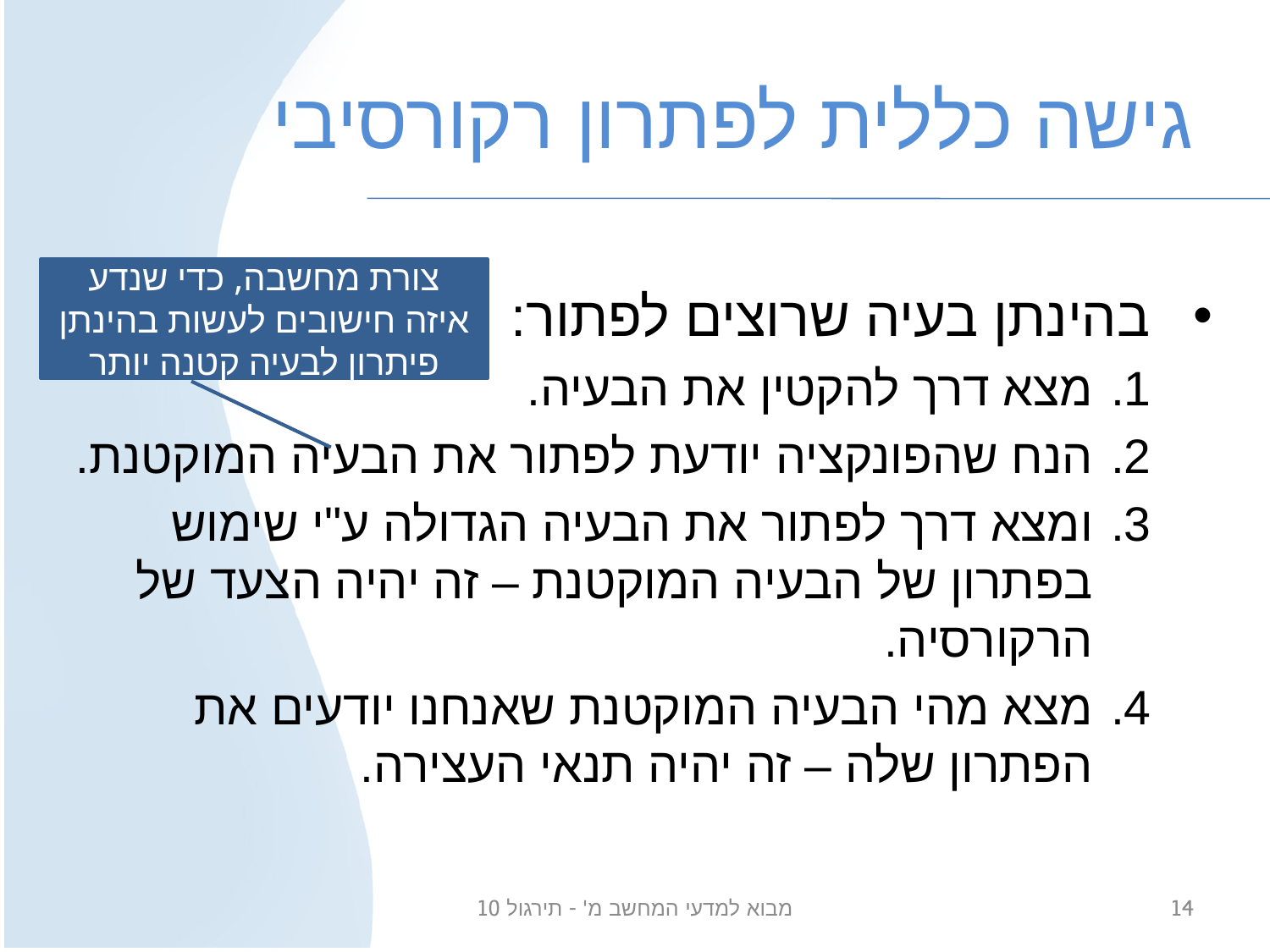

# גישה כללית לפתרון רקורסיבי
צורת מחשבה, כדי שנדע איזה חישובים לעשות בהינתן פיתרון לבעיה קטנה יותר
בהינתן בעיה שרוצים לפתור:
מצא דרך להקטין את הבעיה.
הנח שהפונקציה יודעת לפתור את הבעיה המוקטנת.
ומצא דרך לפתור את הבעיה הגדולה ע"י שימוש בפתרון של הבעיה המוקטנת – זה יהיה הצעד של הרקורסיה.
מצא מהי הבעיה המוקטנת שאנחנו יודעים את הפתרון שלה – זה יהיה תנאי העצירה.

מבוא למדעי המחשב מ' - תירגול 10
14